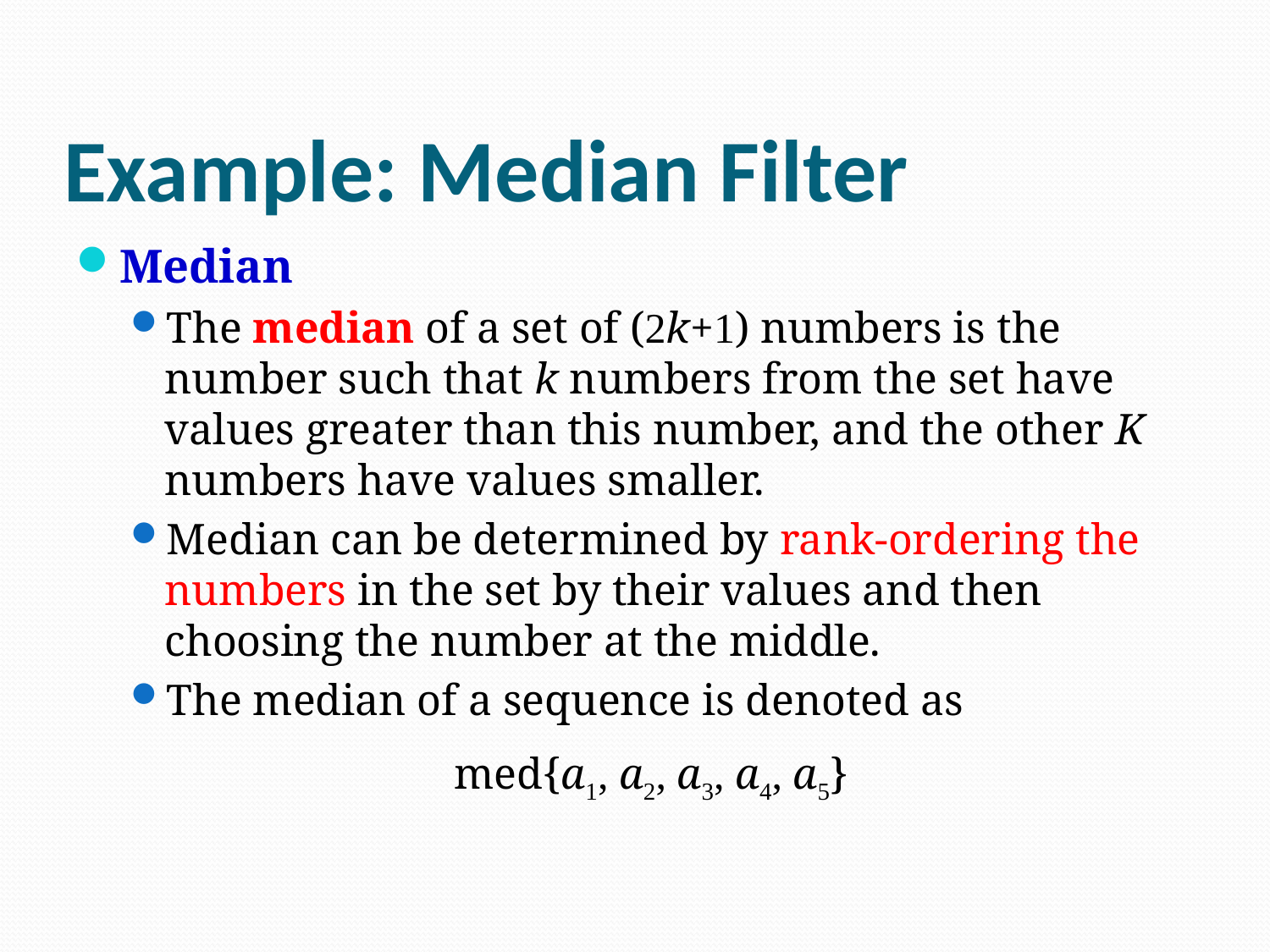

# Example: Median Filter
Median
The median of a set of (2k+1) numbers is the number such that k numbers from the set have values greater than this number, and the other K numbers have values smaller.
Median can be determined by rank-ordering the numbers in the set by their values and then choosing the number at the middle.
The median of a sequence is denoted as
med{a1, a2, a3, a4, a5}
Digital Signal Processing by Yu Yajun @ SUSTech
10